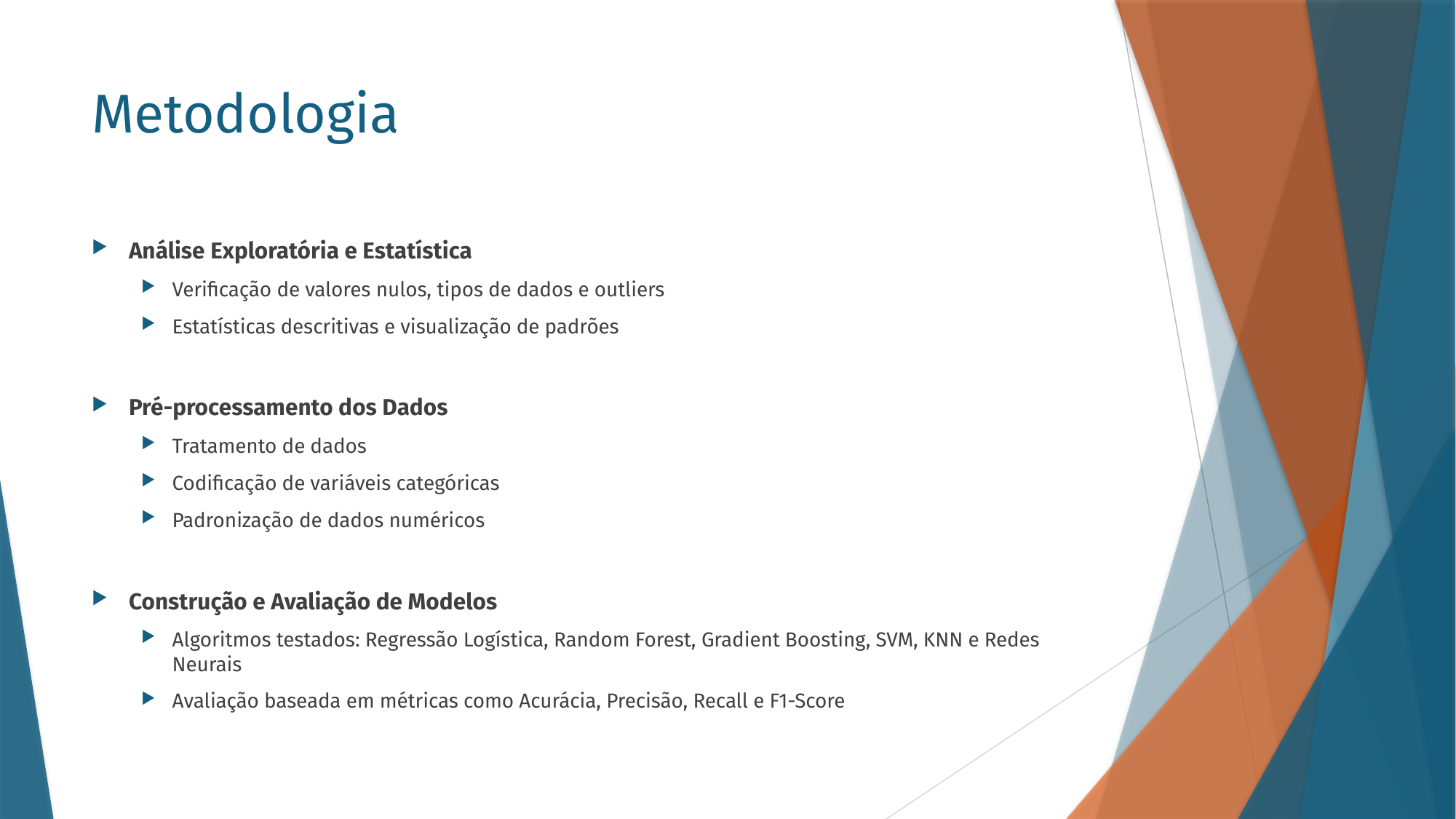

# Metodologia
Análise Exploratória e Estatística
Verificação de valores nulos, tipos de dados e outliers
Estatísticas descritivas e visualização de padrões

Pré-processamento dos Dados
Tratamento de dados
Codificação de variáveis categóricas
Padronização de dados numéricos

Construção e Avaliação de Modelos
Algoritmos testados: Regressão Logística, Random Forest, Gradient Boosting, SVM, KNN e Redes Neurais
Avaliação baseada em métricas como Acurácia, Precisão, Recall e F1-Score